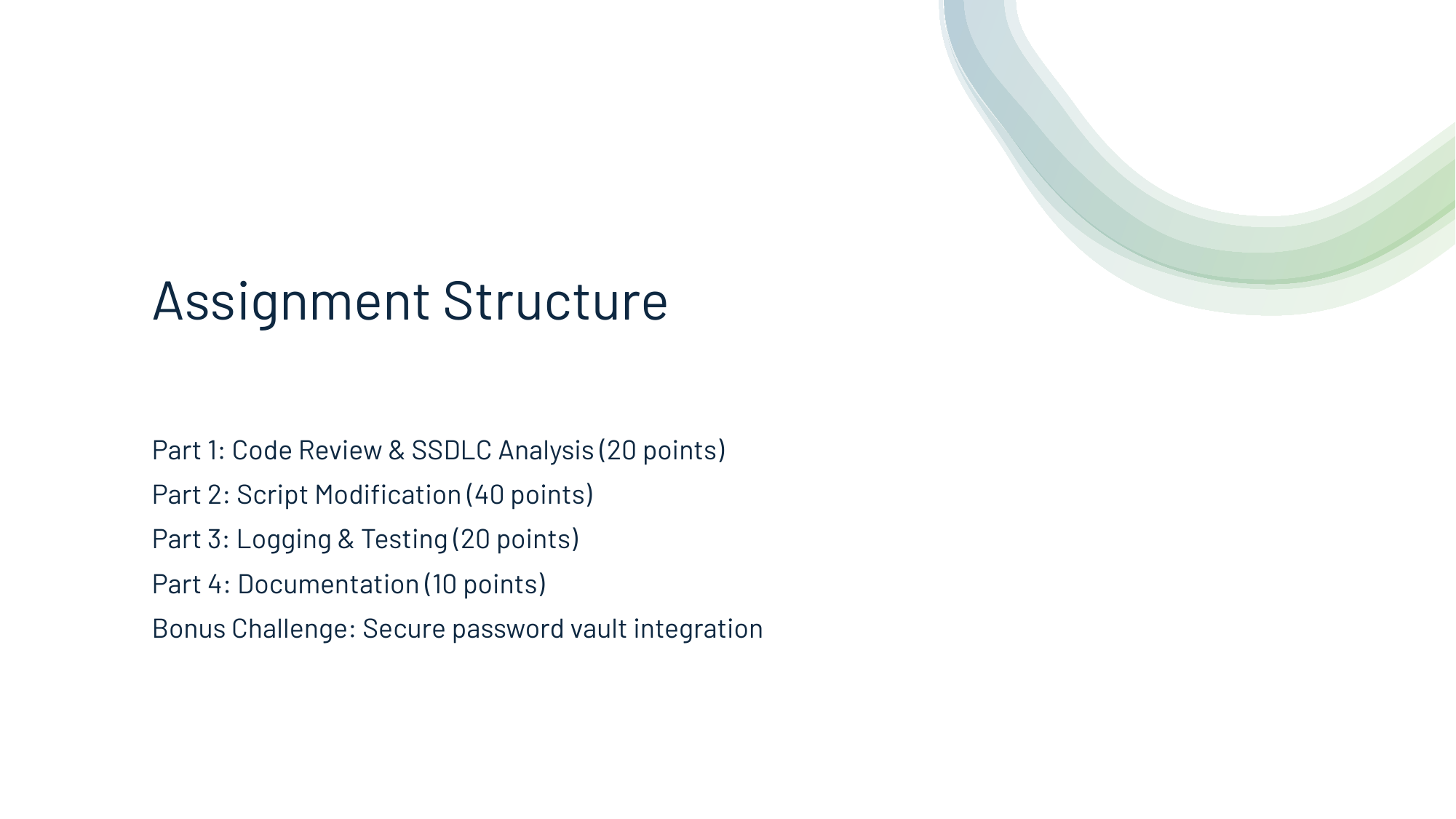

# Assignment Structure
Part 1: Code Review & SSDLC Analysis (20 points)
Part 2: Script Modification (40 points)
Part 3: Logging & Testing (20 points)
Part 4: Documentation (10 points)
Bonus Challenge: Secure password vault integration